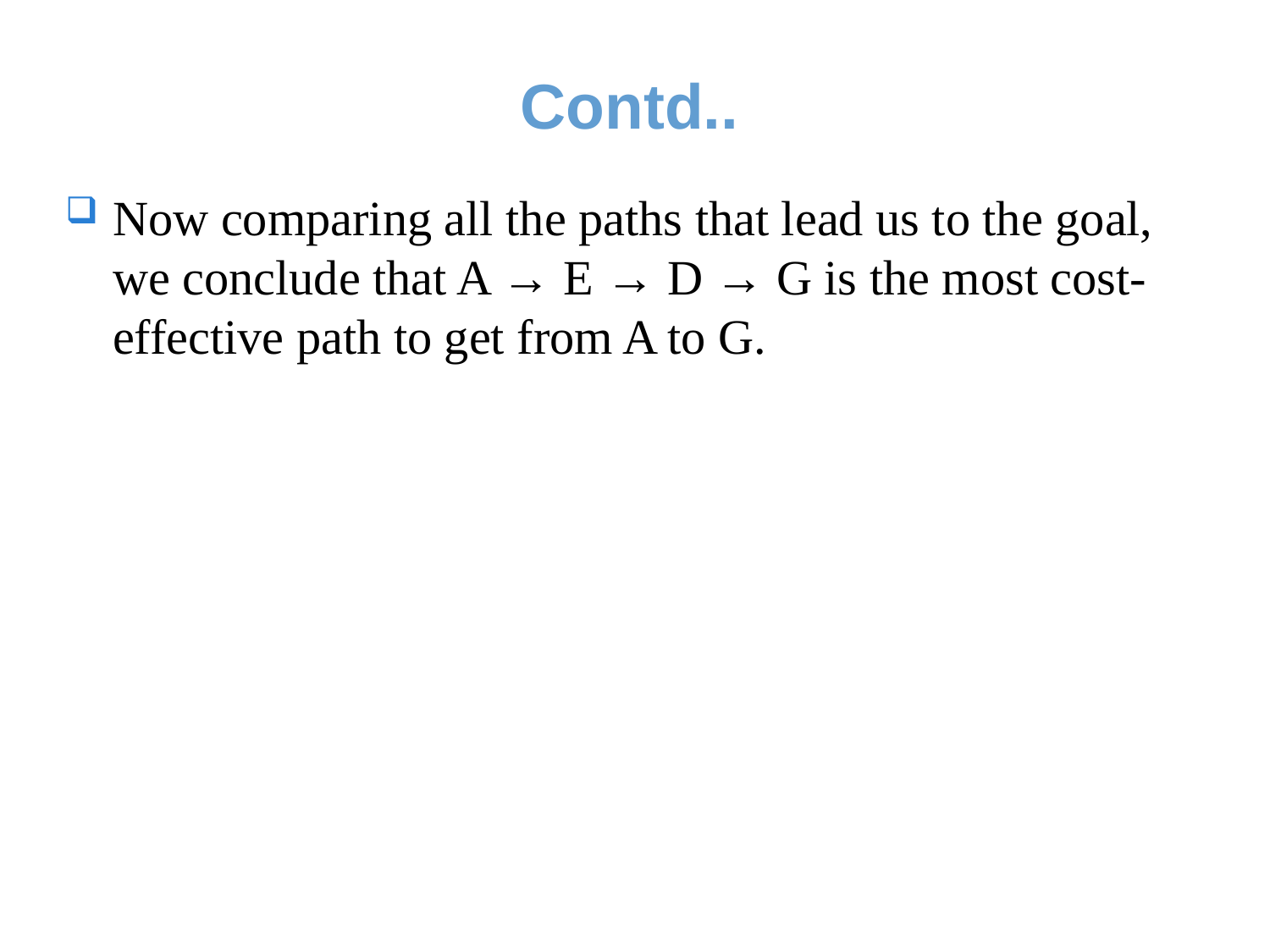

# Contd..
Now comparing all the paths that lead us to the goal, we conclude that A → E → D → G is the most cost-effective path to get from A to G.